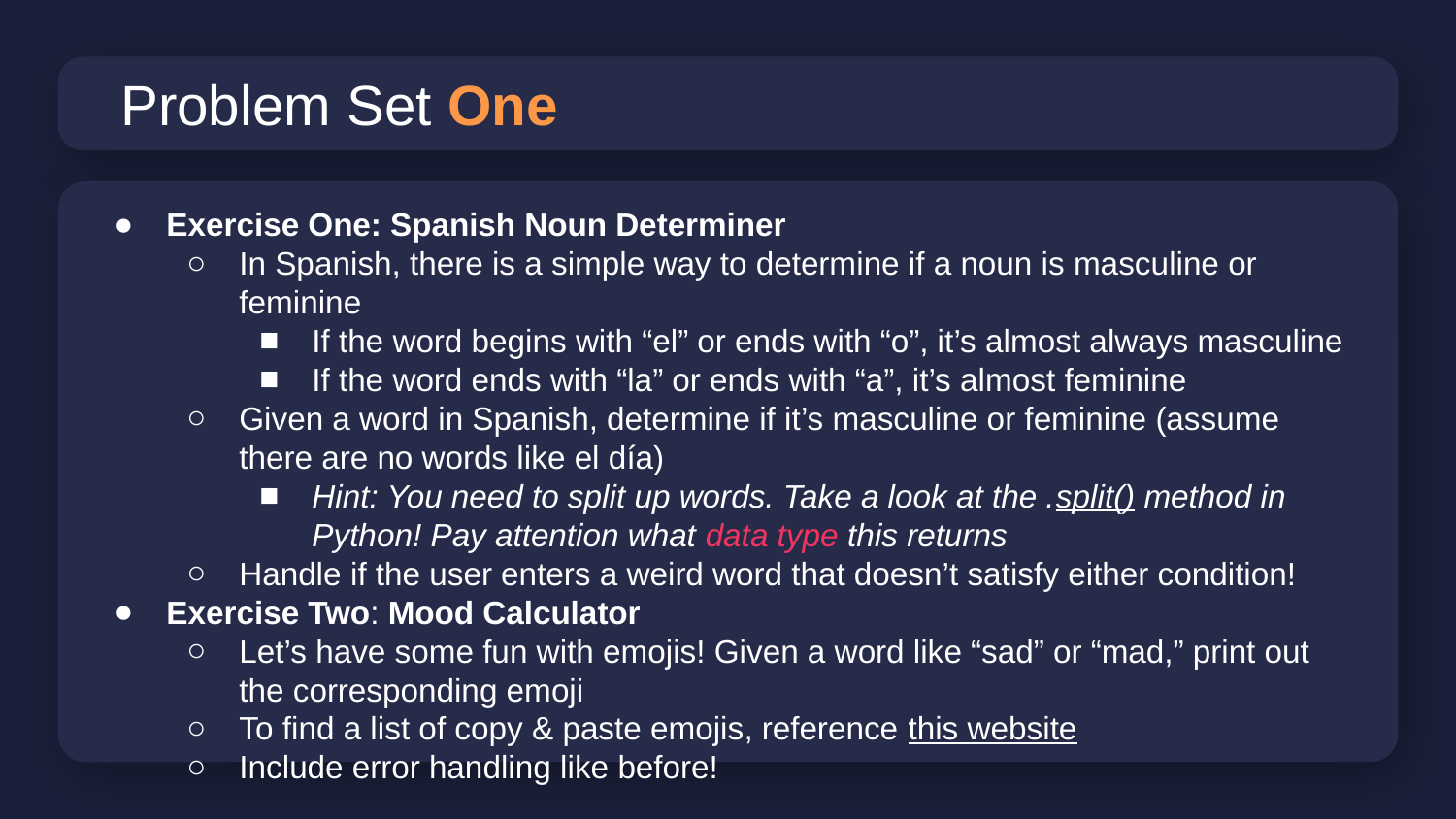

# Problem Set One
Exercise One: Spanish Noun Determiner
In Spanish, there is a simple way to determine if a noun is masculine or feminine
If the word begins with “el” or ends with “o”, it’s almost always masculine
If the word ends with “la” or ends with “a”, it’s almost feminine
Given a word in Spanish, determine if it’s masculine or feminine (assume there are no words like el día)
Hint: You need to split up words. Take a look at the .split() method in Python! Pay attention what data type this returns
Handle if the user enters a weird word that doesn’t satisfy either condition!
Exercise Two: Mood Calculator
Let’s have some fun with emojis! Given a word like “sad” or “mad,” print out the corresponding emoji
To find a list of copy & paste emojis, reference this website
Include error handling like before!